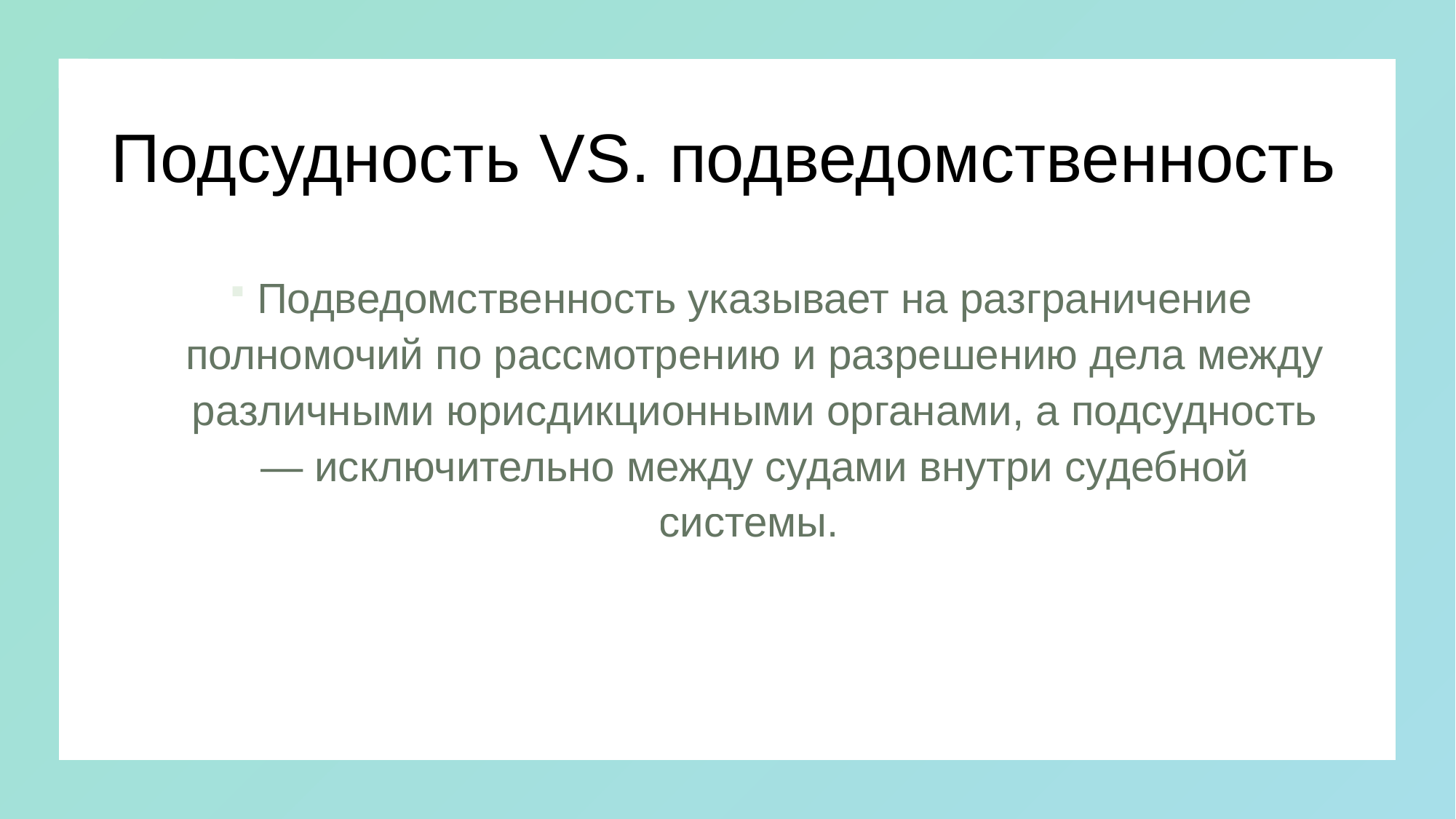

# Подсудность VS. подведомственность
Подведомственность указывает на разграничение полномочий по рассмотрению и разрешению дела между различными юрисдикционными органами, а подсудность — исключительно между судами внутри судебной системы.